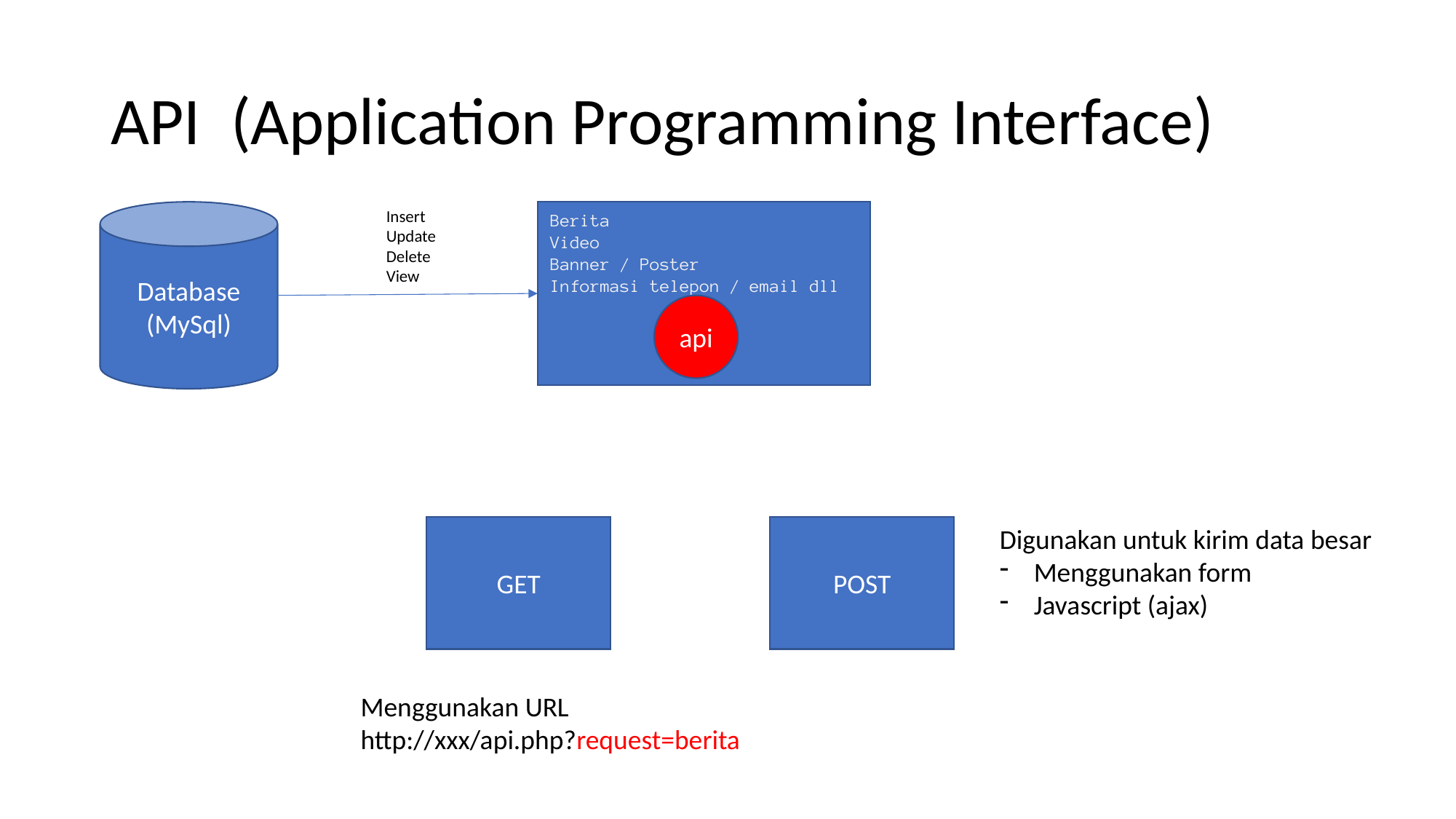

# API  (Application Programming Interface)
Insert
Update
Delete
View
Database
(MySql)

Berita
Video
Banner / Poster
Informasi telepon / email dll
api
GET
POST
Digunakan untuk kirim data besar
Menggunakan form
Javascript (ajax)
Menggunakan URL
http://xxx/api.php?request=berita